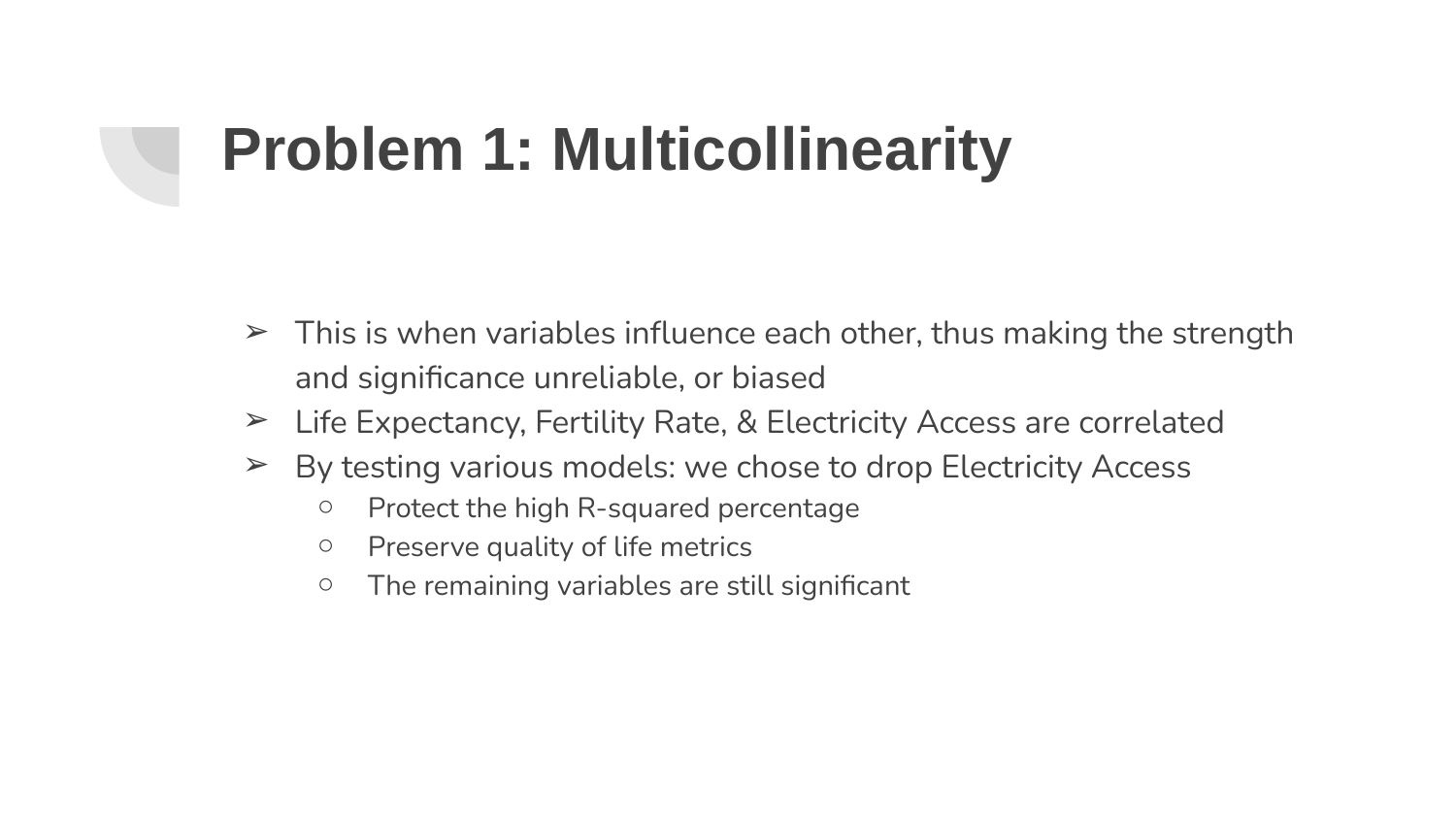

# Problem 1: Multicollinearity
This is when variables influence each other, thus making the strength and significance unreliable, or biased
Life Expectancy, Fertility Rate, & Electricity Access are correlated
By testing various models: we chose to drop Electricity Access
Protect the high R-squared percentage
Preserve quality of life metrics
The remaining variables are still significant